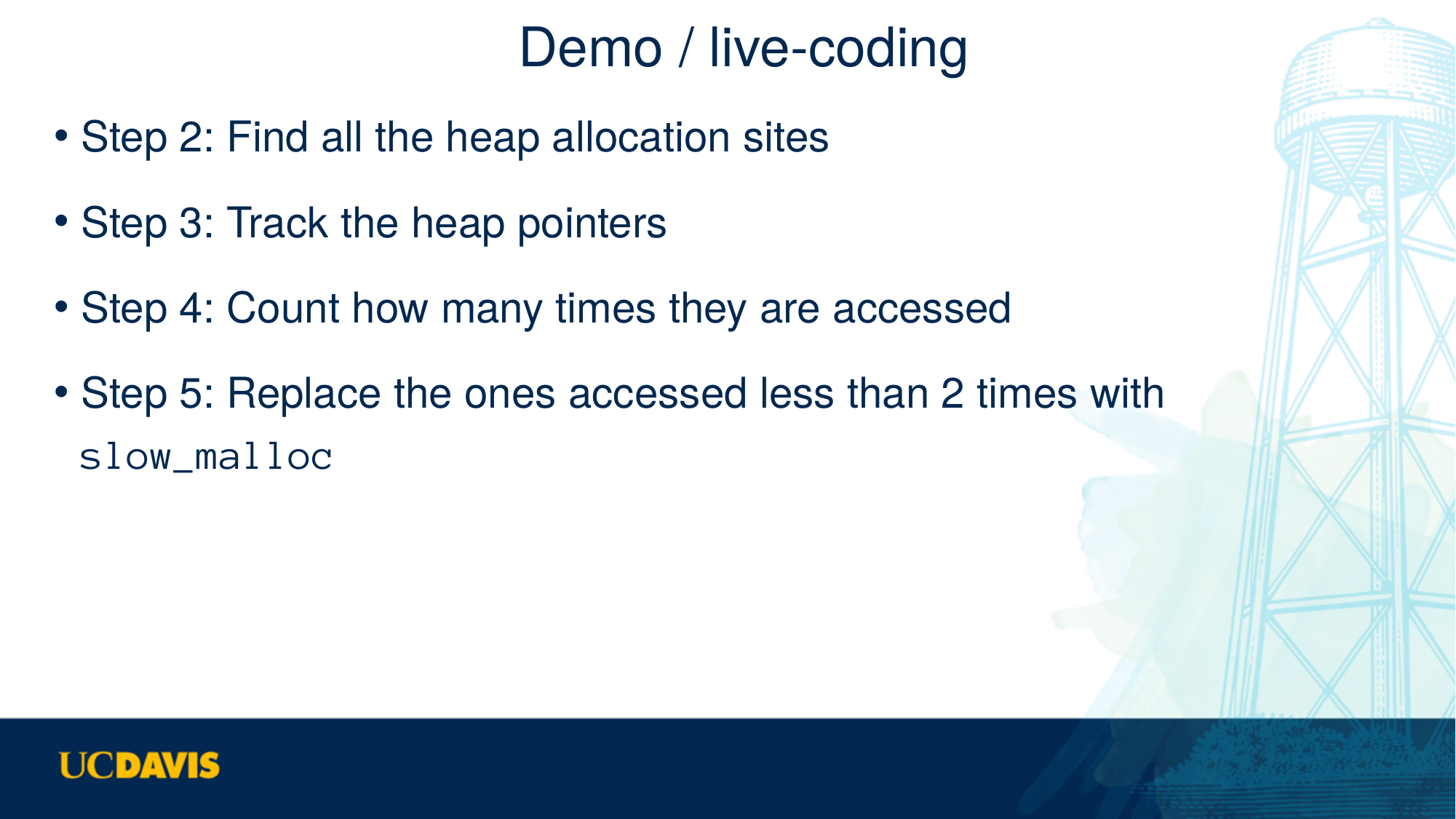

# Demo / live-coding
Step 2: Find all the heap allocation sites
Step 3: Track the heap pointers
Step 4: Count how many times they are accessed
Step 5: Replace the ones accessed less than 2 times with slow_malloc